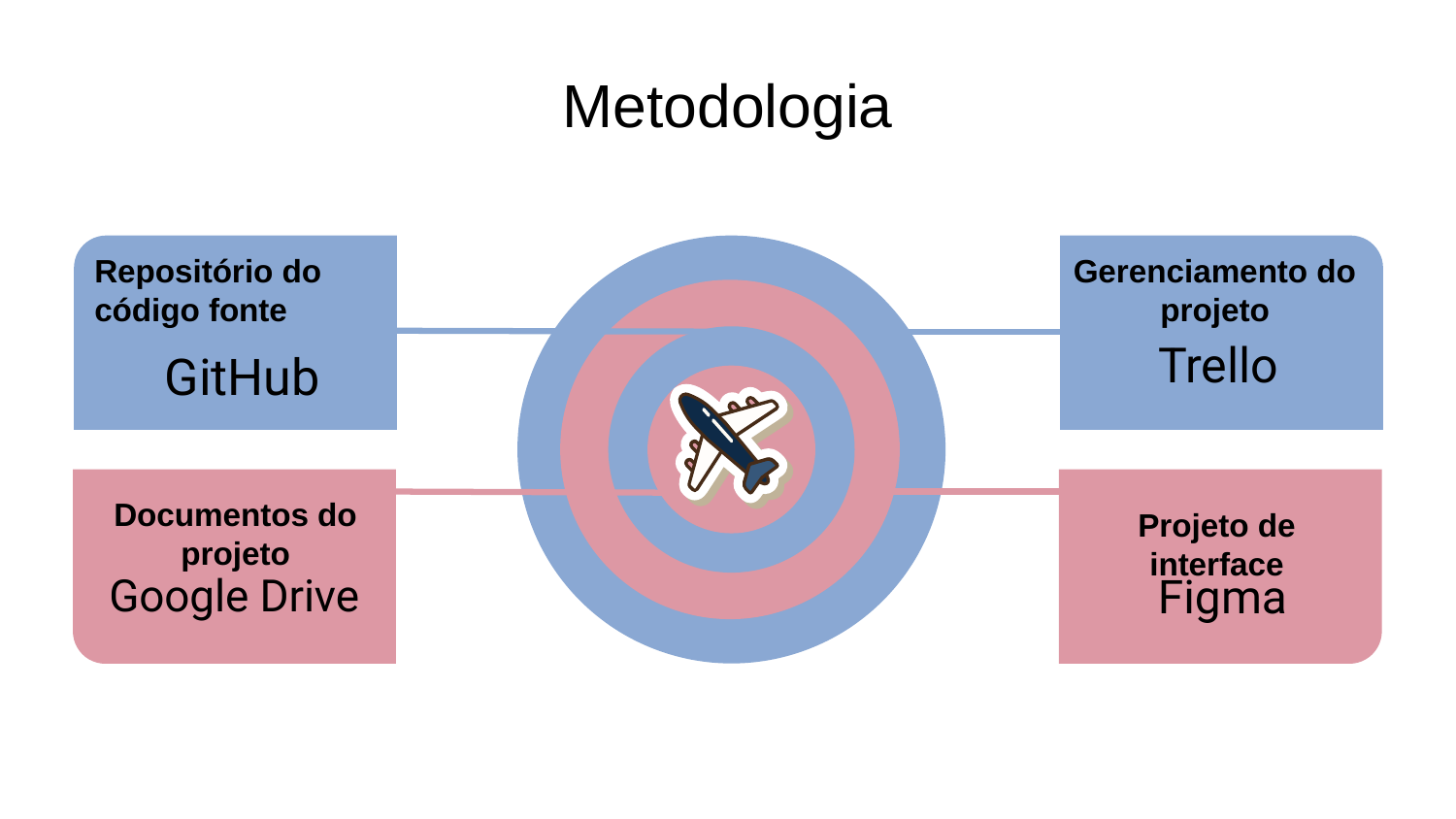

# Metodologia

Repositório do código fonte

Gerenciamento do projeto

Trello

GitHub

Documentos do projeto
Projeto de interface
Figma
Google Drive